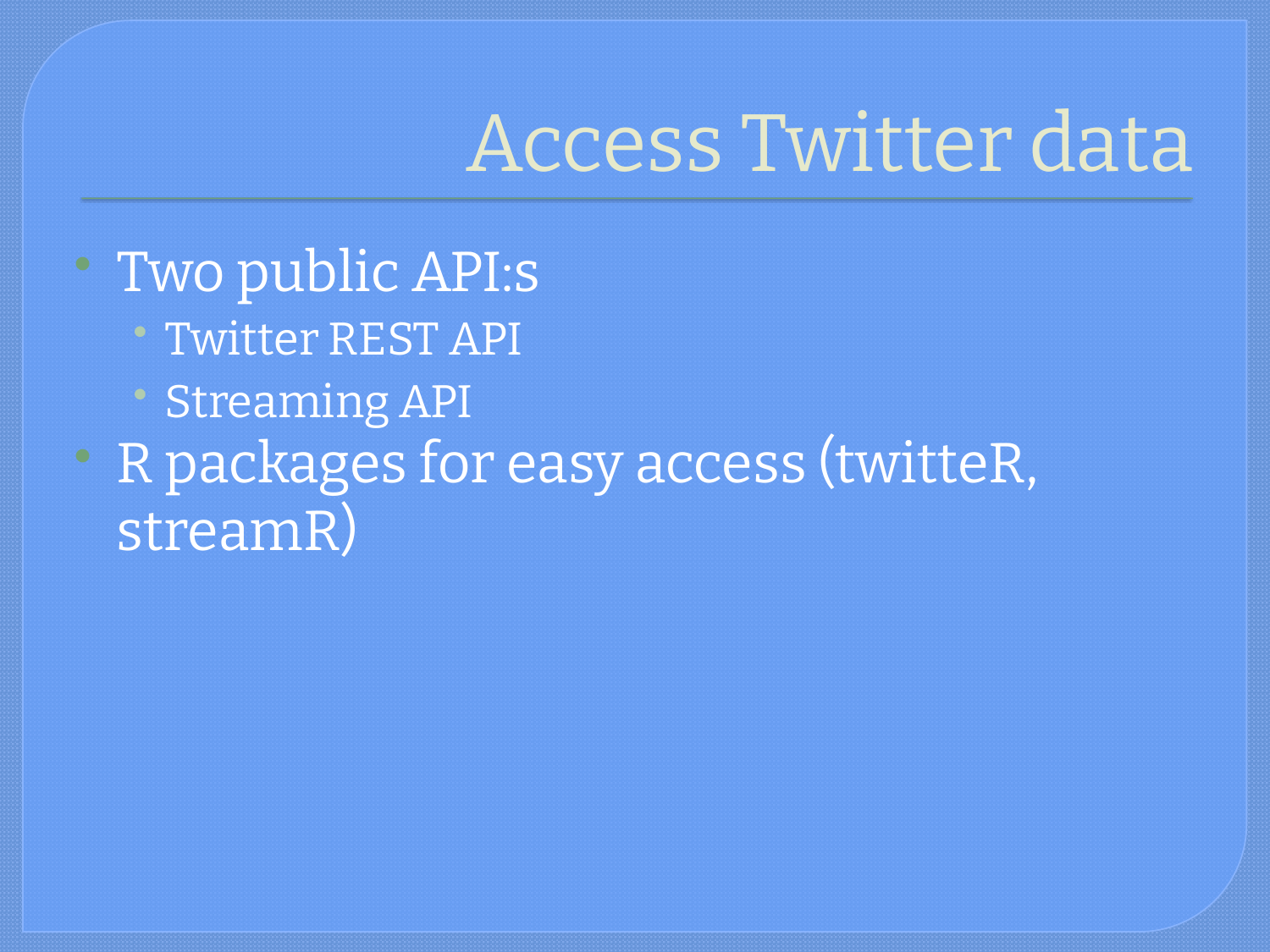

# Access Twitter data
Two public API:s
Twitter REST API
Streaming API
R packages for easy access (twitteR, streamR)